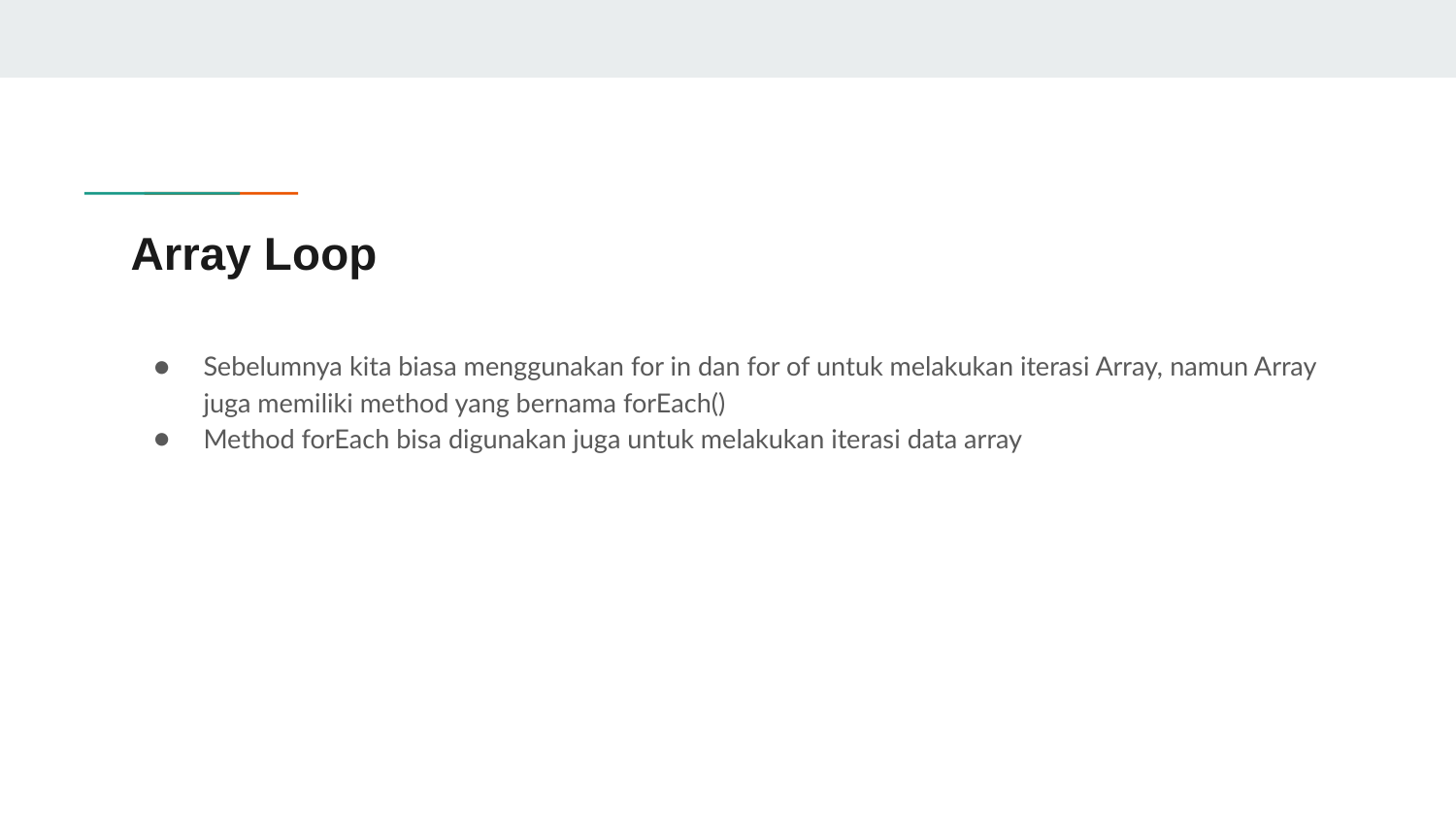

# Array Loop
Sebelumnya kita biasa menggunakan for in dan for of untuk melakukan iterasi Array, namun Array juga memiliki method yang bernama forEach()
Method forEach bisa digunakan juga untuk melakukan iterasi data array